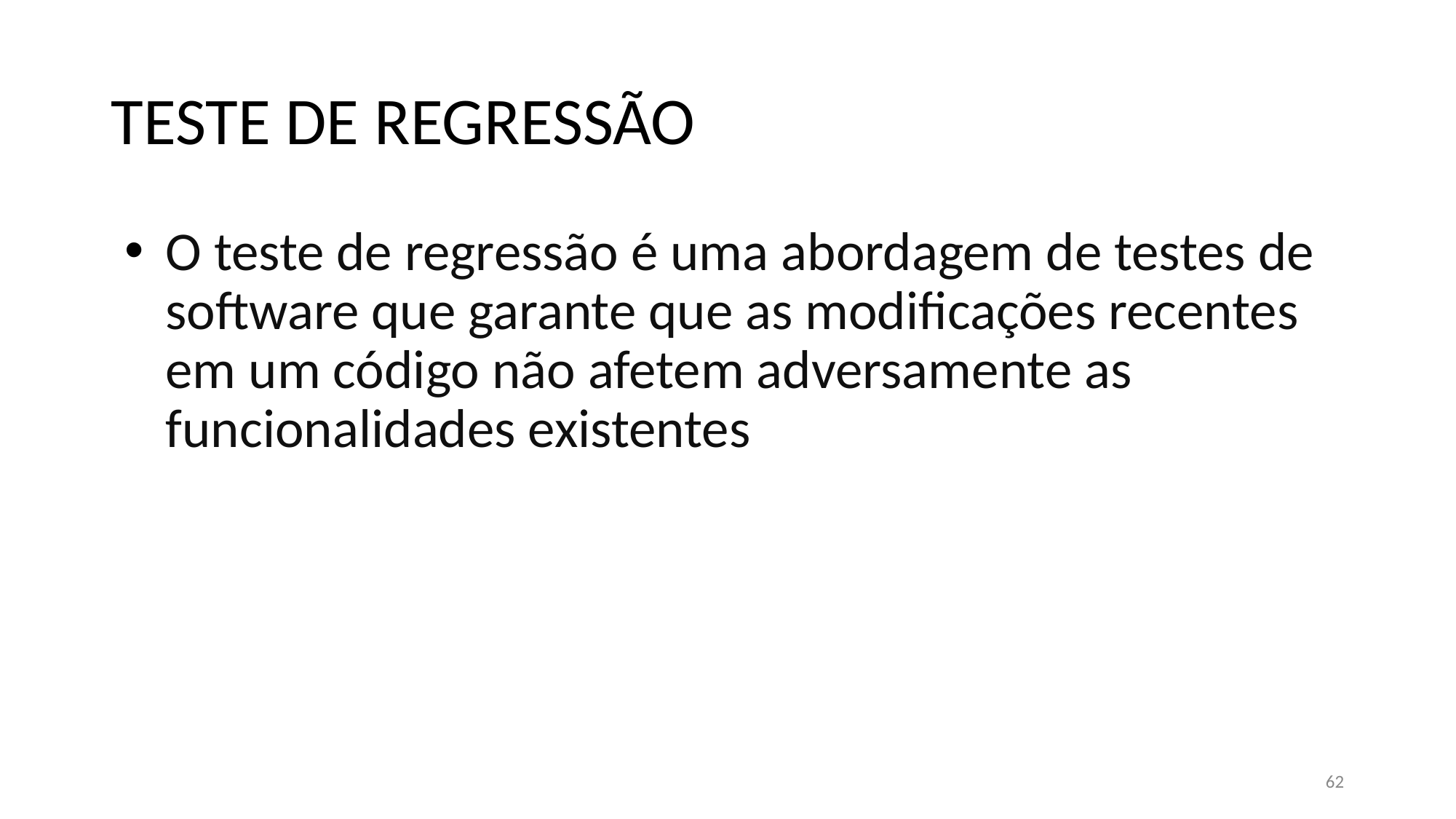

# TESTE DE REGRESSÃO
O teste de regressão é uma abordagem de testes de software que garante que as modificações recentes em um código não afetem adversamente as funcionalidades existentes
62